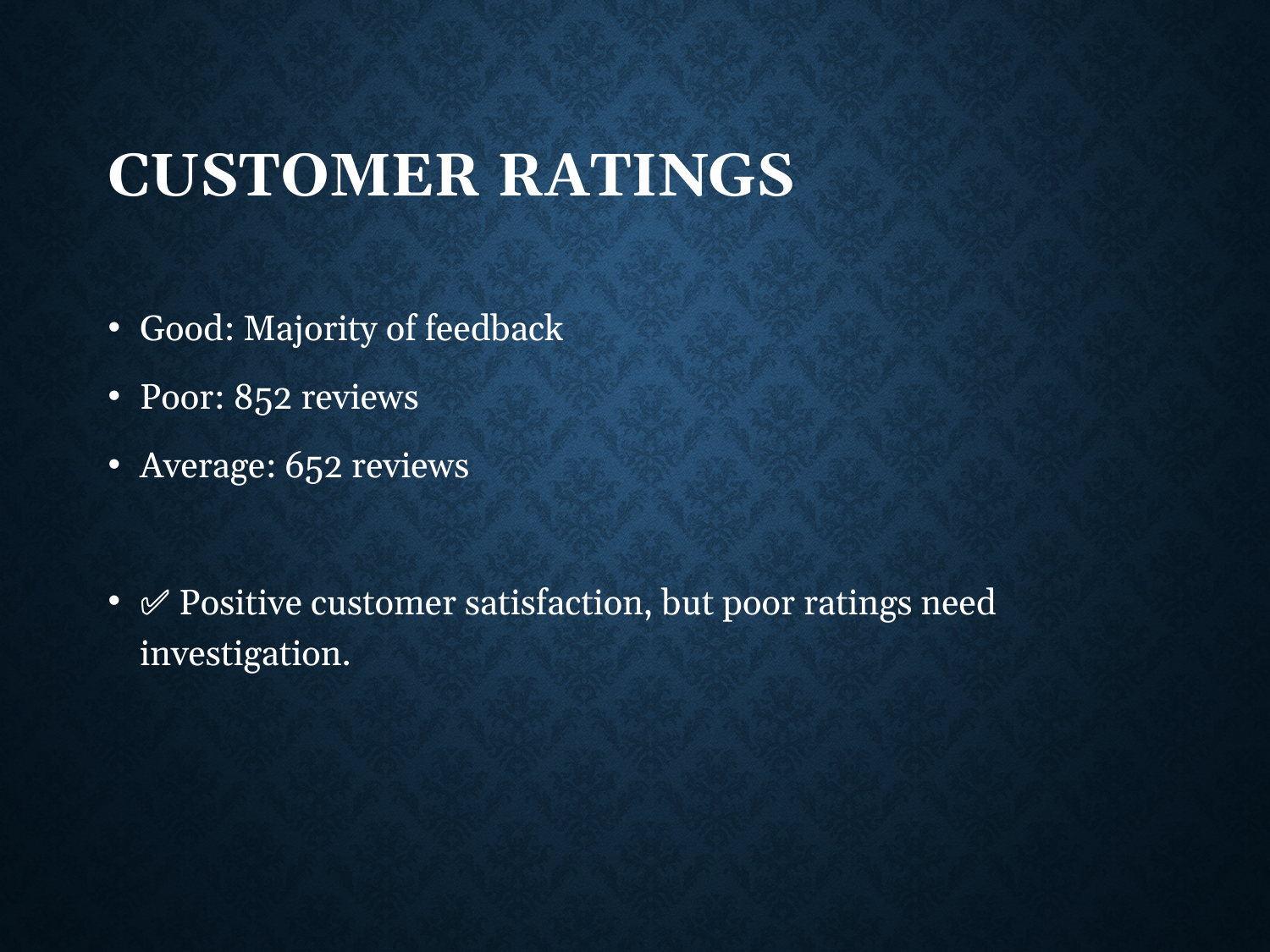

# Customer Ratings
Good: Majority of feedback
Poor: 852 reviews
Average: 652 reviews

✅ Positive customer satisfaction, but poor ratings need investigation.